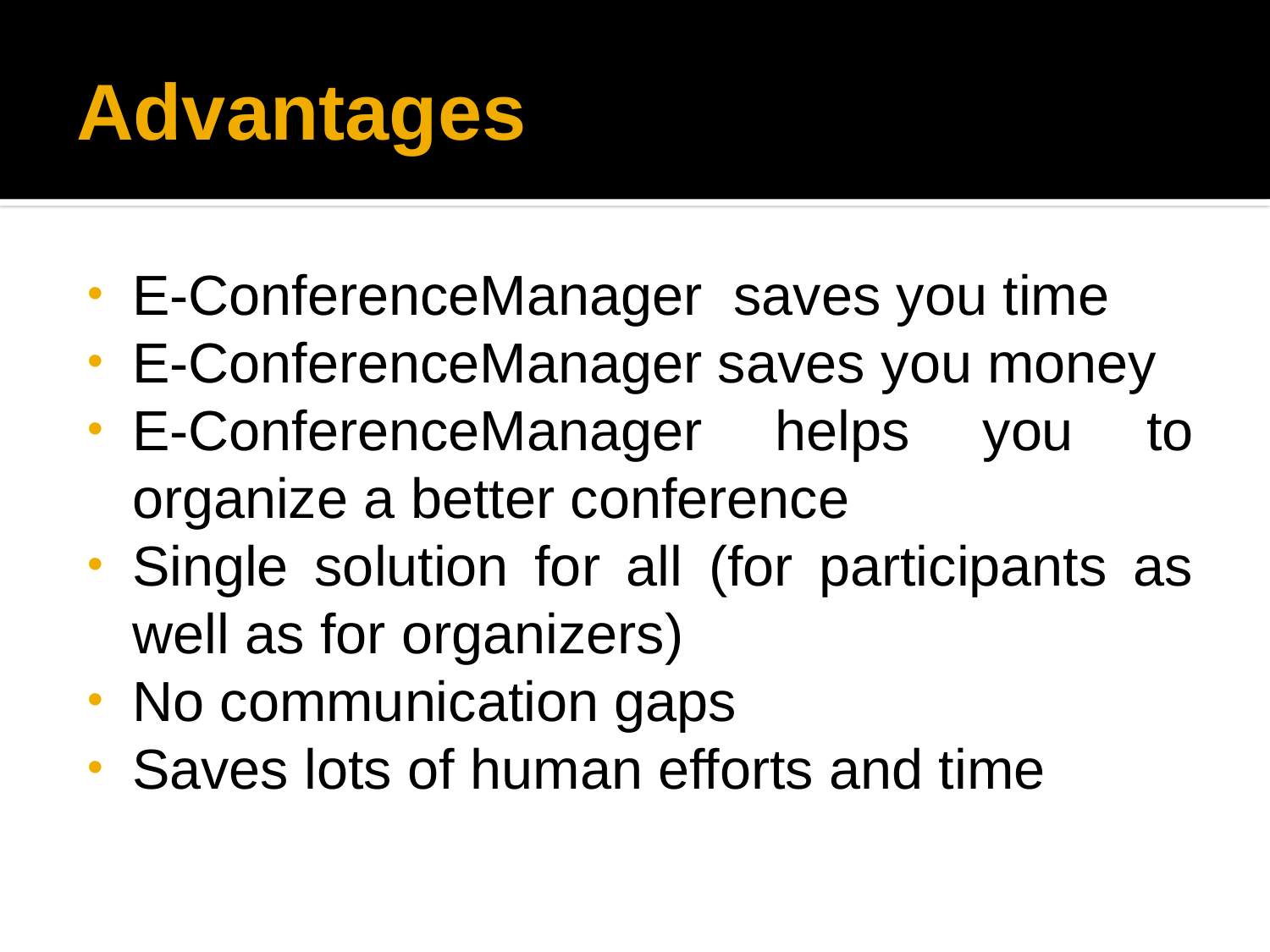

# Advantages
E-ConferenceManager  saves you time
E-ConferenceManager saves you money
E-ConferenceManager helps you to organize a better conference
Single solution for all (for participants as well as for organizers)
No communication gaps
Saves lots of human efforts and time